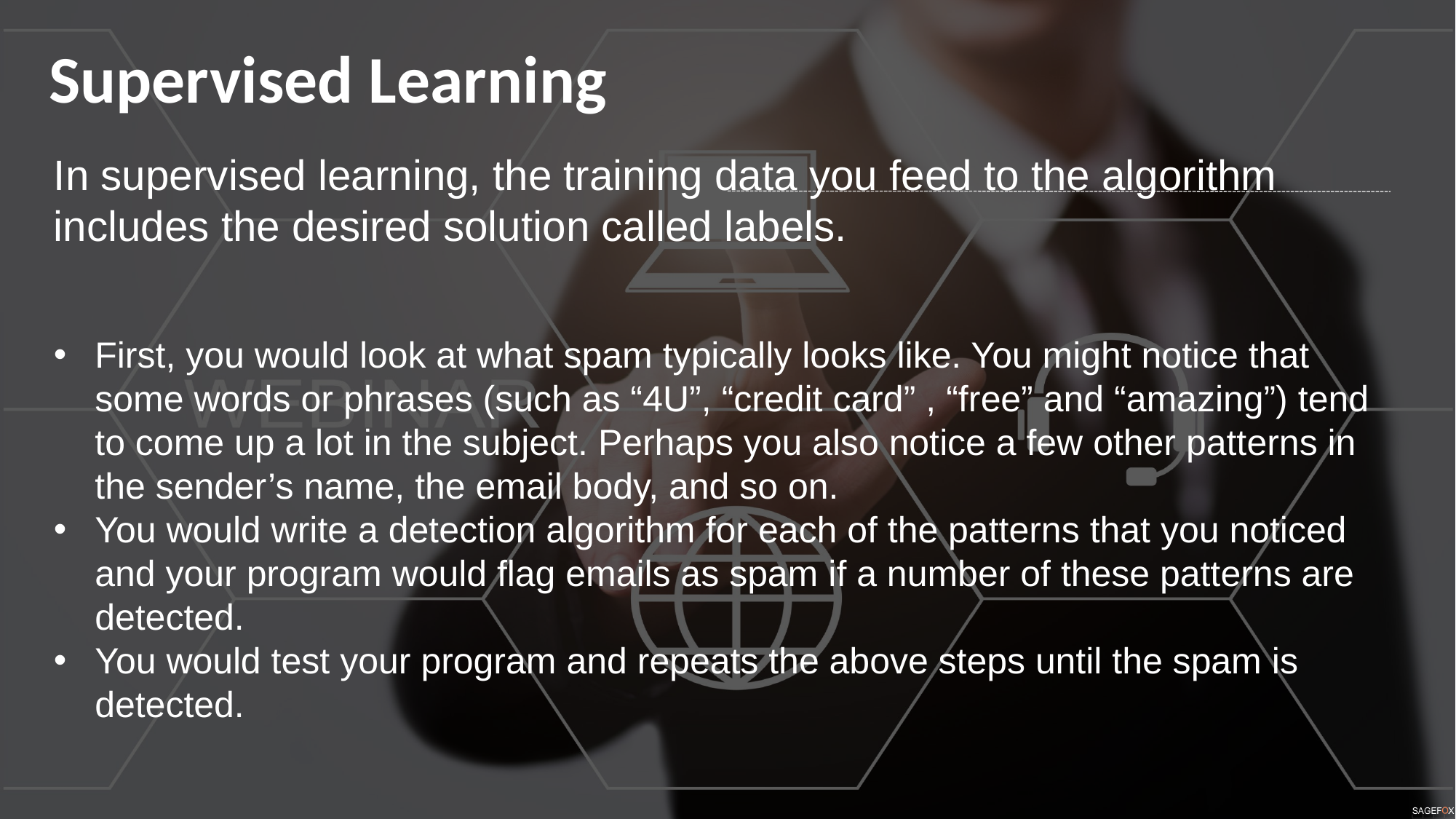

Supervised Learning

In supervised learning, the training data you feed to the algorithm includes the desired solution called labels.
First, you would look at what spam typically looks like. You might notice that some words or phrases (such as “4U”, “credit card” , “free” and “amazing”) tend to come up a lot in the subject. Perhaps you also notice a few other patterns in the sender’s name, the email body, and so on.
You would write a detection algorithm for each of the patterns that you noticed and your program would flag emails as spam if a number of these patterns are detected.
You would test your program and repeats the above steps until the spam is detected.